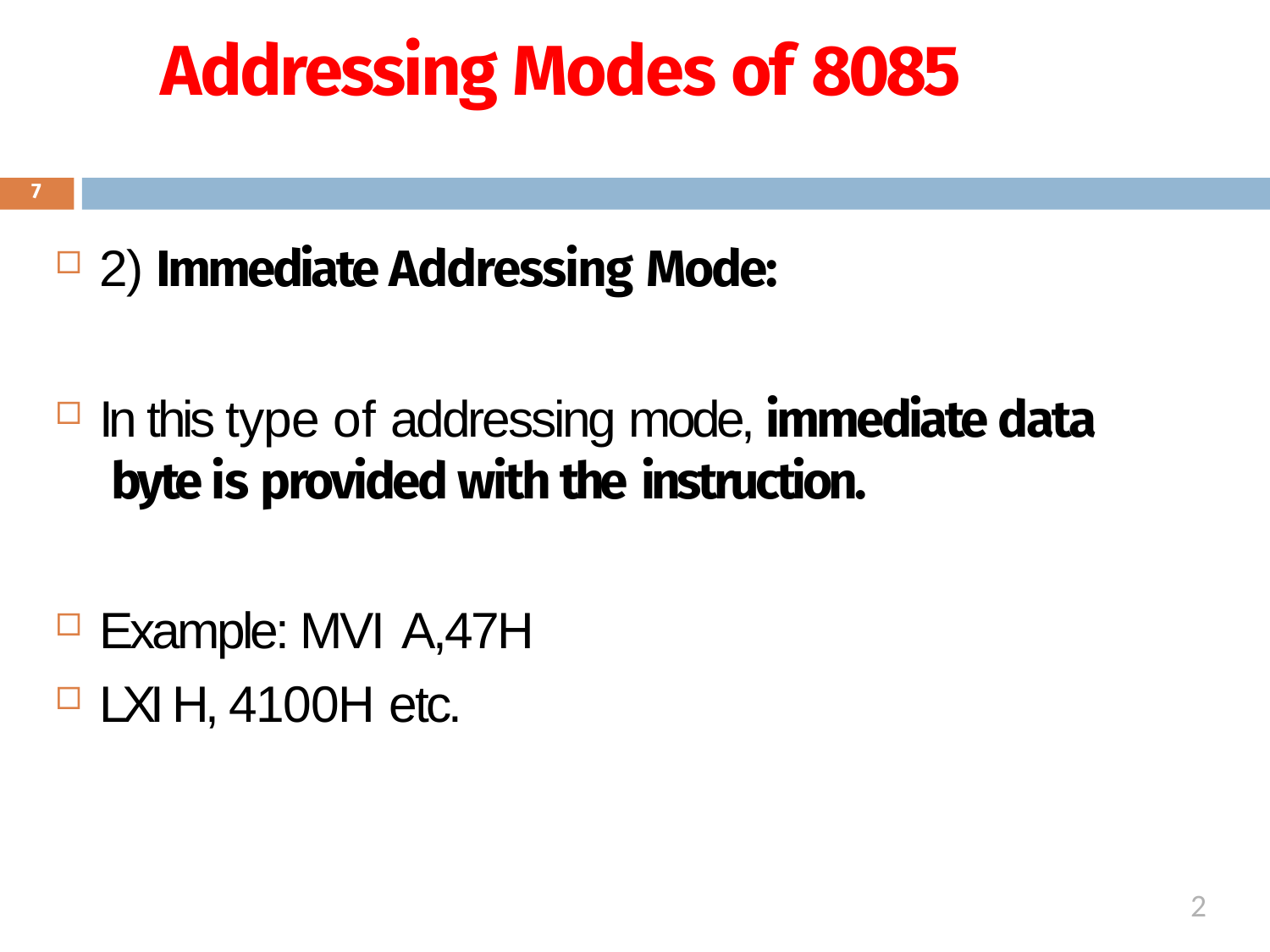

# Addressing Modes of 8085
7
2) Immediate Addressing Mode:

In this type of addressing mode, immediate data  byte is provided with the instruction.

Example: MVI A,47H
LXI H, 4100H etc.
2